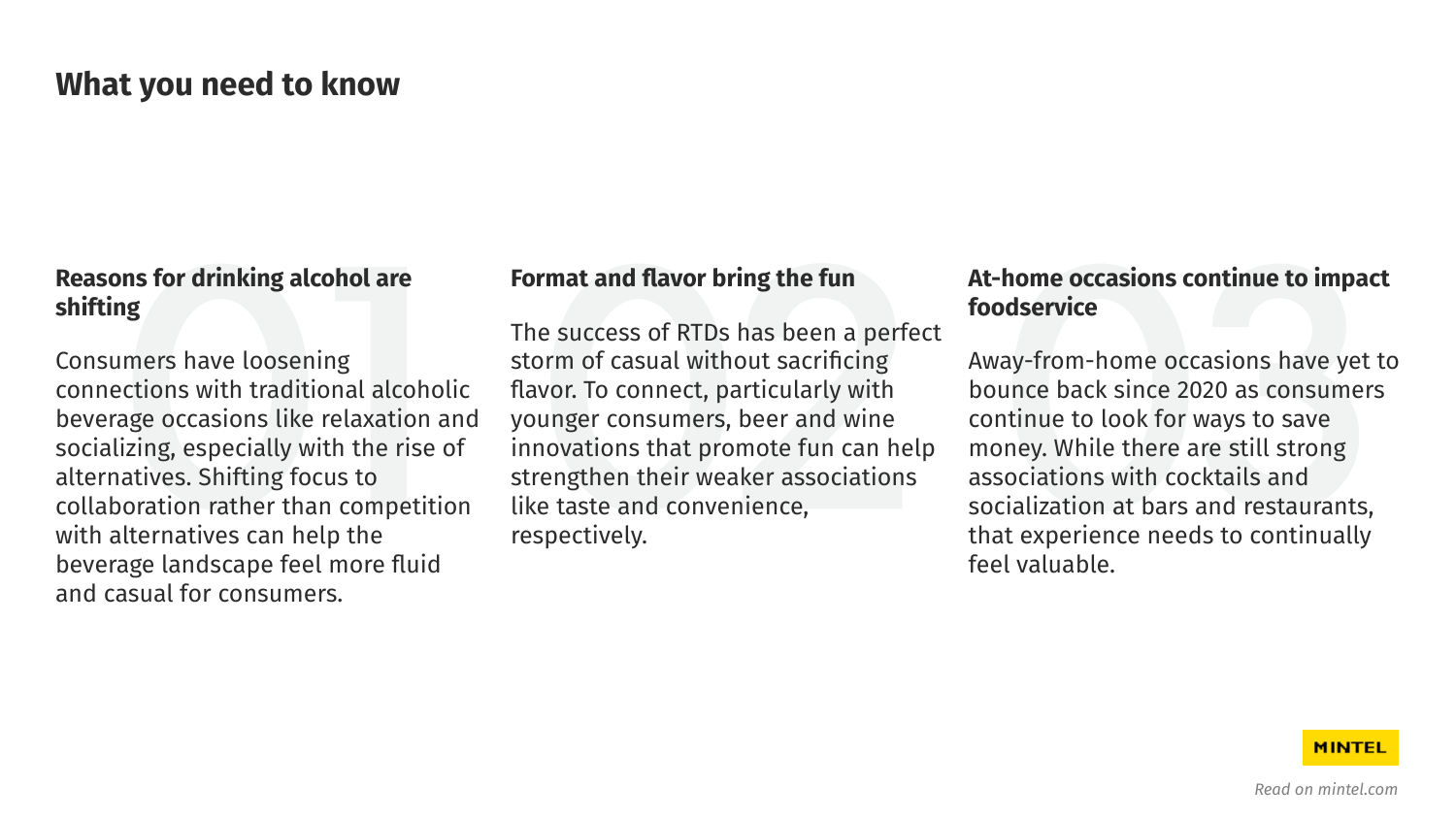

# What you need to know
Reasons for drinking alcohol are shifting
Consumers have loosening connections with traditional alcoholic beverage occasions like relaxation and socializing, especially with the rise of alternatives. Shifting focus to collaboration rather than competition with alternatives can help the beverage landscape feel more fluid and casual for consumers.
Format and flavor bring the fun
The success of RTDs has been a perfect storm of casual without sacrificing flavor. To connect, particularly with younger consumers, beer and wine innovations that promote fun can help strengthen their weaker associations like taste and convenience, respectively.
At-home occasions continue to impact foodservice
Away-from-home occasions have yet to bounce back since 2020 as consumers continue to look for ways to save money. While there are still strong associations with cocktails and socialization at bars and restaurants, that experience needs to continually feel valuable.

Read on mintel.com